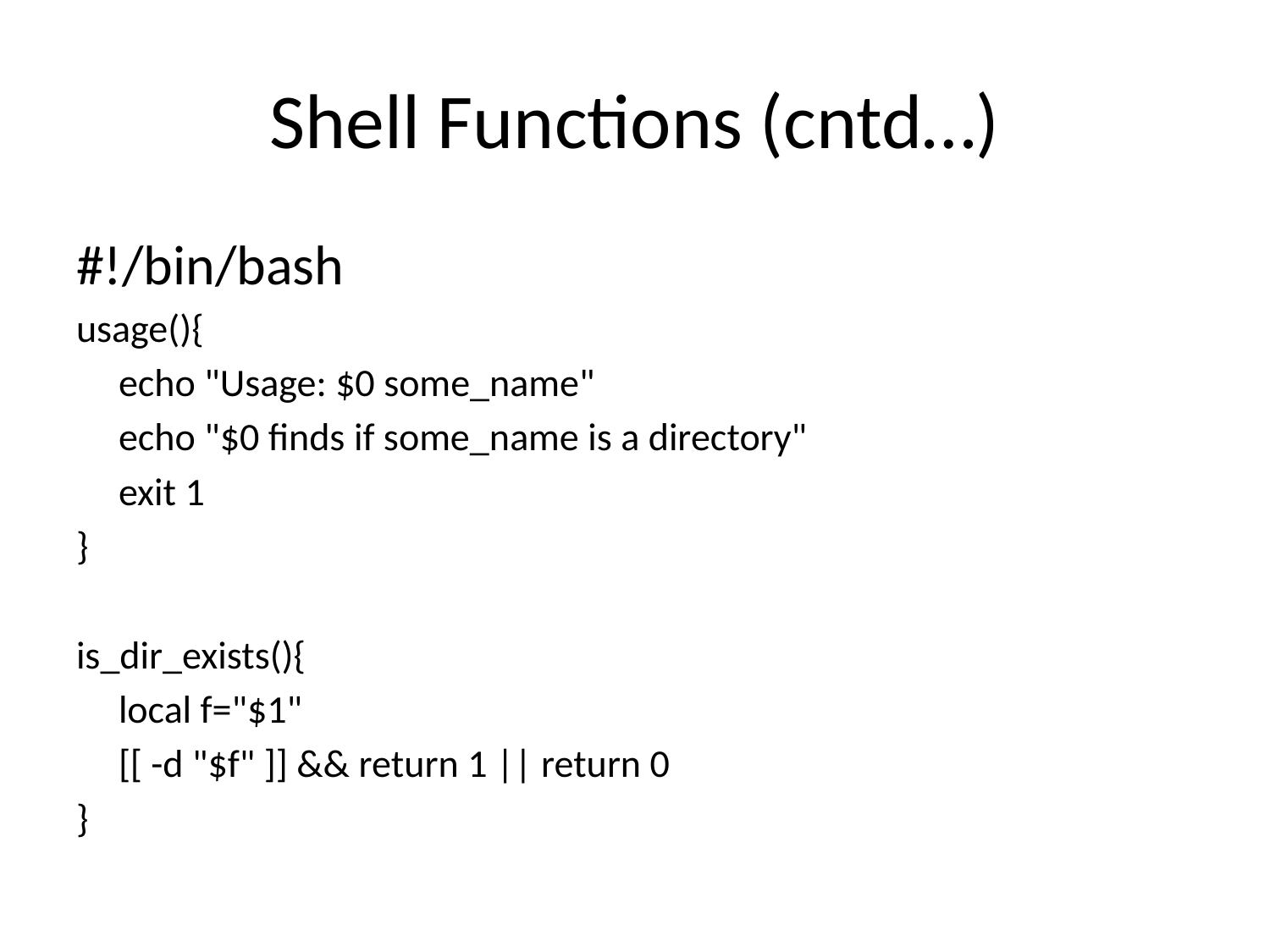

# Shell Functions (cntd…)
#!/bin/bash
usage(){
	echo "Usage: $0 some_name"
	echo "$0 finds if some_name is a directory"
	exit 1
}

is_dir_exists(){
	local f="$1"
	[[ -d "$f" ]] && return 1 || return 0
}